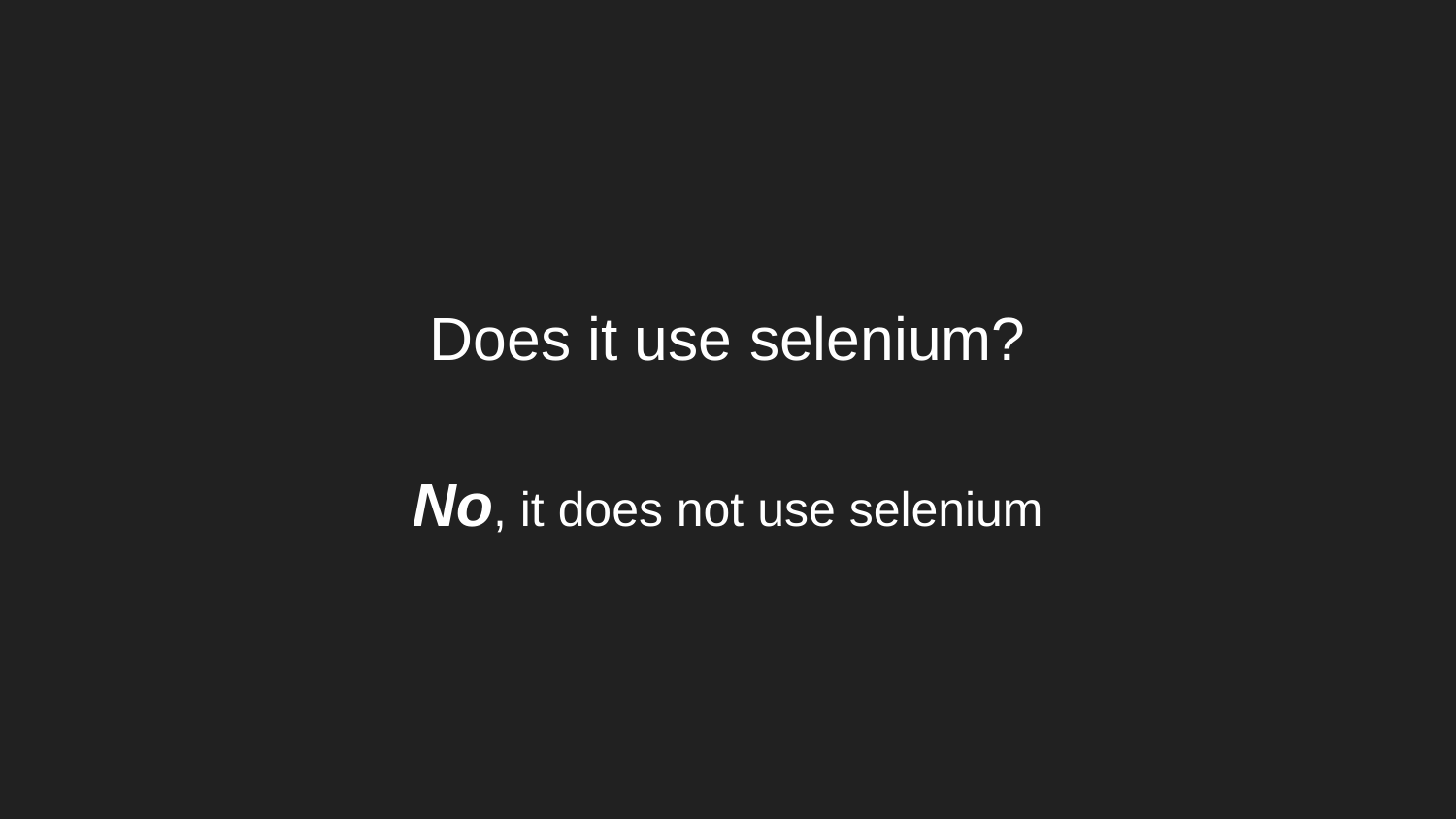

# Does it use selenium?

No, it does not use selenium